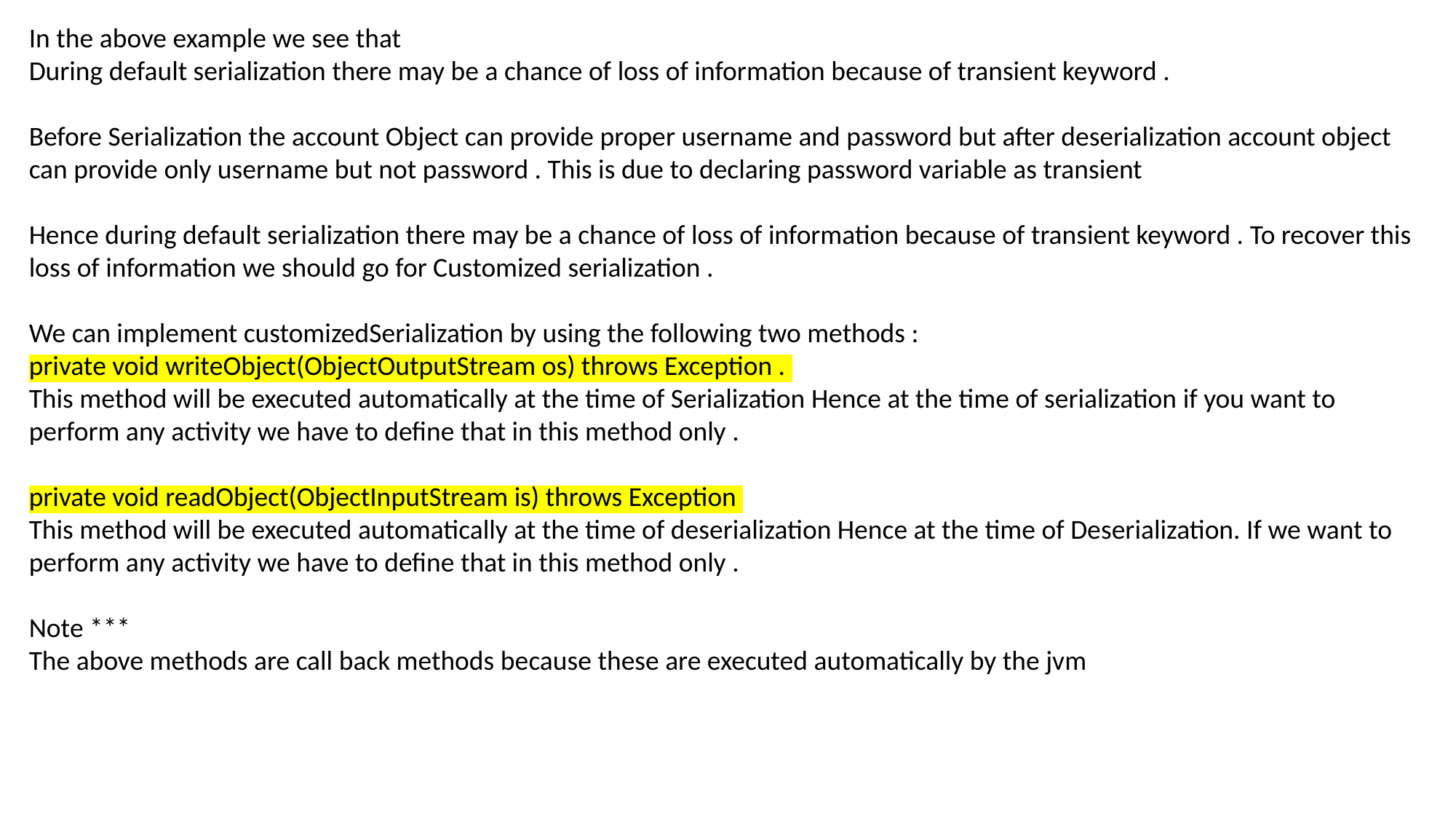

In the above example we see that
During default serialization there may be a chance of loss of information because of transient keyword .

Before Serialization the account Object can provide proper username and password but after deserialization account object can provide only username but not password . This is due to declaring password variable as transient

Hence during default serialization there may be a chance of loss of information because of transient keyword . To recover this loss of information we should go for Customized serialization .

We can implement customizedSerialization by using the following two methods :
private void writeObject(ObjectOutputStream os) throws Exception .
This method will be executed automatically at the time of Serialization Hence at the time of serialization if you want to perform any activity we have to define that in this method only .

private void readObject(ObjectInputStream is) throws Exception
This method will be executed automatically at the time of deserialization Hence at the time of Deserialization. If we want to perform any activity we have to define that in this method only .

Note ***
The above methods are call back methods because these are executed automatically by the jvm